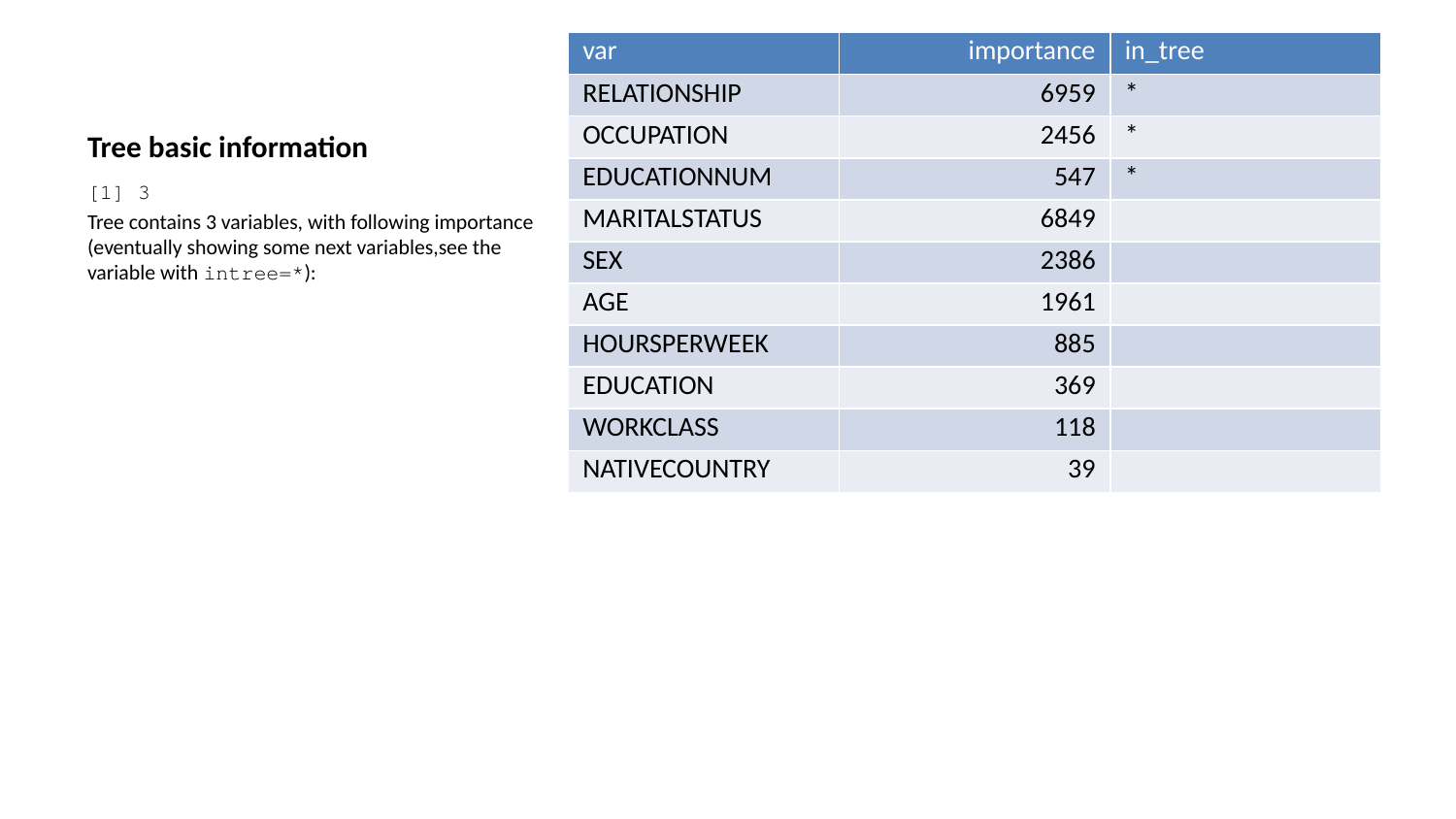

| var | importance | in\_tree |
| --- | --- | --- |
| RELATIONSHIP | 6959 | \* |
| OCCUPATION | 2456 | \* |
| EDUCATIONNUM | 547 | \* |
| MARITALSTATUS | 6849 |  |
| SEX | 2386 |  |
| AGE | 1961 |  |
| HOURSPERWEEK | 885 |  |
| EDUCATION | 369 |  |
| WORKCLASS | 118 |  |
| NATIVECOUNTRY | 39 |  |
# Tree basic information
[1] 3
Tree contains 3 variables, with following importance (eventually showing some next variables,see the variable with intree=*):